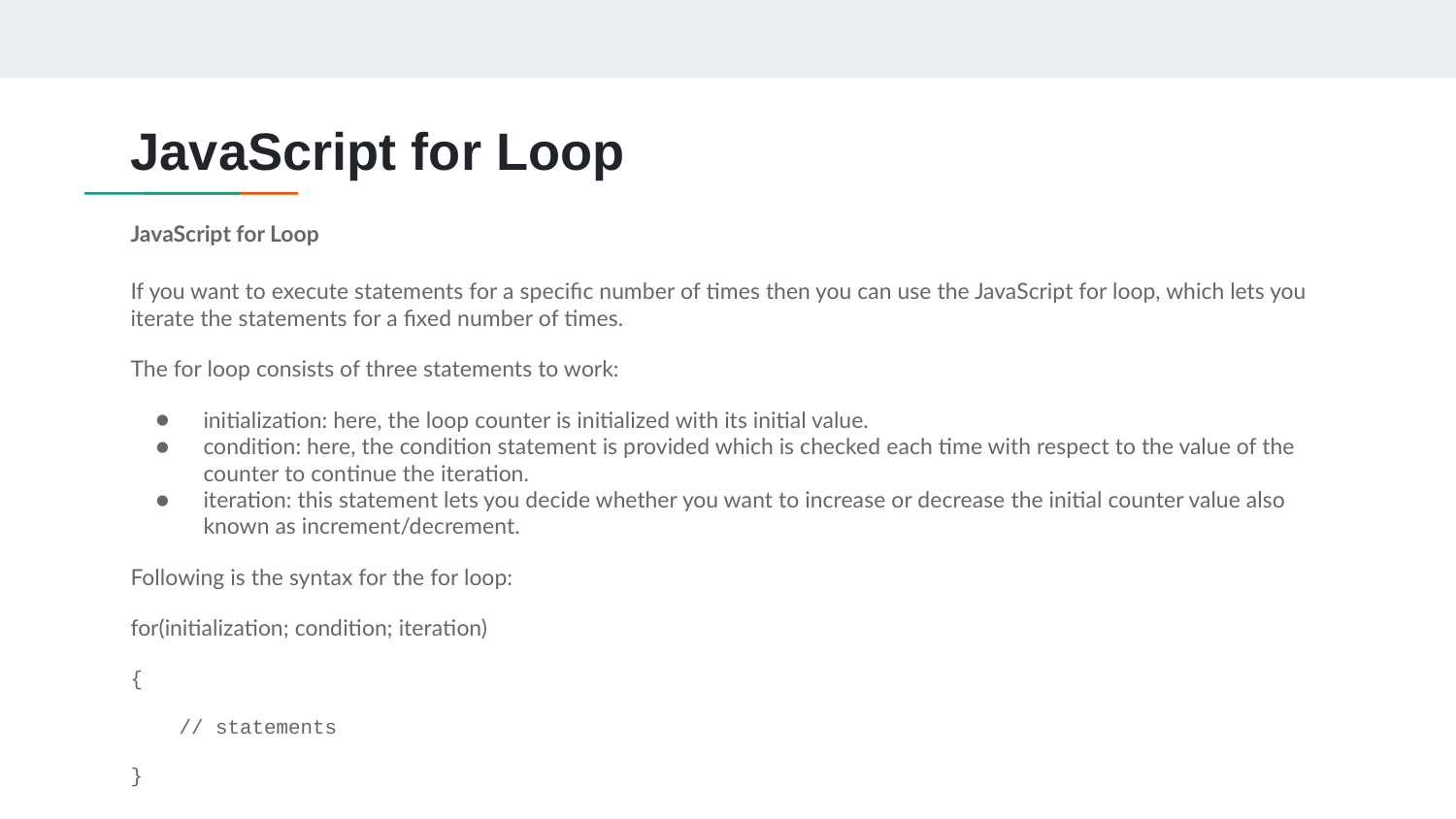

# JavaScript for Loop
JavaScript for Loop
If you want to execute statements for a specific number of times then you can use the JavaScript for loop, which lets you iterate the statements for a fixed number of times.
The for loop consists of three statements to work:
initialization: here, the loop counter is initialized with its initial value.
condition: here, the condition statement is provided which is checked each time with respect to the value of the counter to continue the iteration.
iteration: this statement lets you decide whether you want to increase or decrease the initial counter value also known as increment/decrement.
Following is the syntax for the for loop:
for(initialization; condition; iteration)
{
    // statements
}